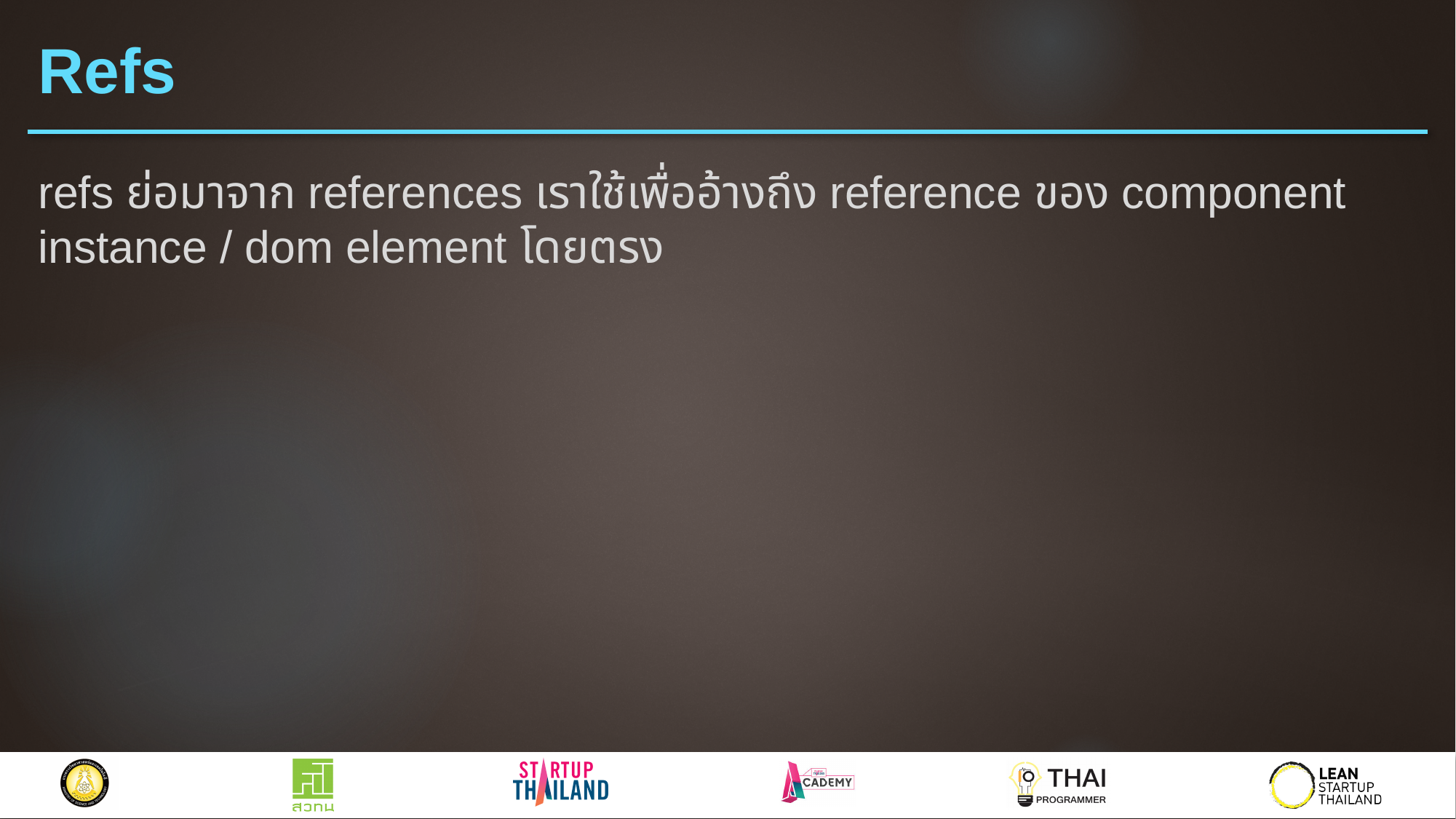

# Refs
refs ย่อมาจาก references เราใช้เพื่ออ้างถึง reference ของ component instance / dom element โดยตรง